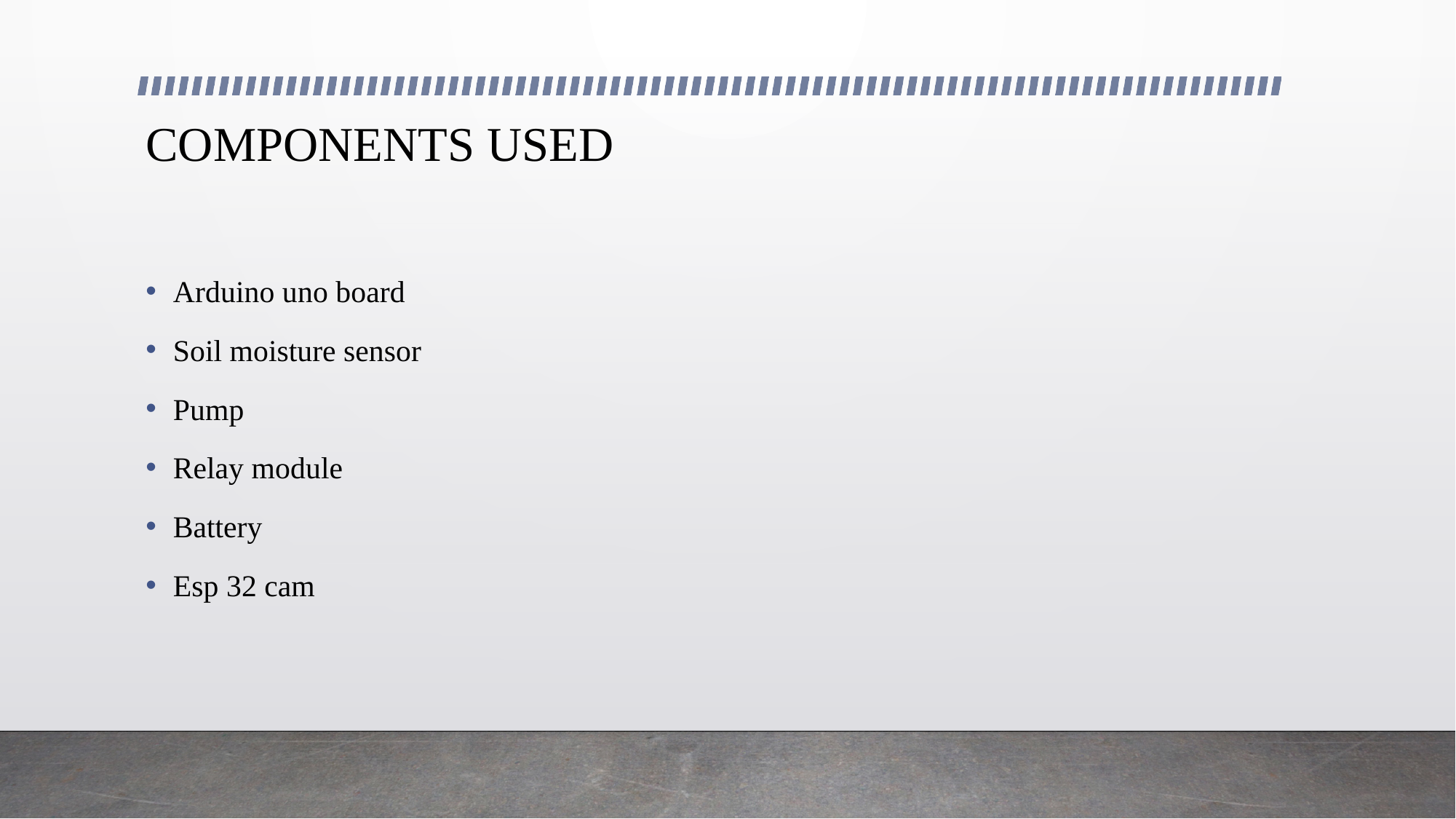

# COMPONENTS USED
Arduino uno board
Soil moisture sensor
Pump
Relay module
Battery
Esp 32 cam